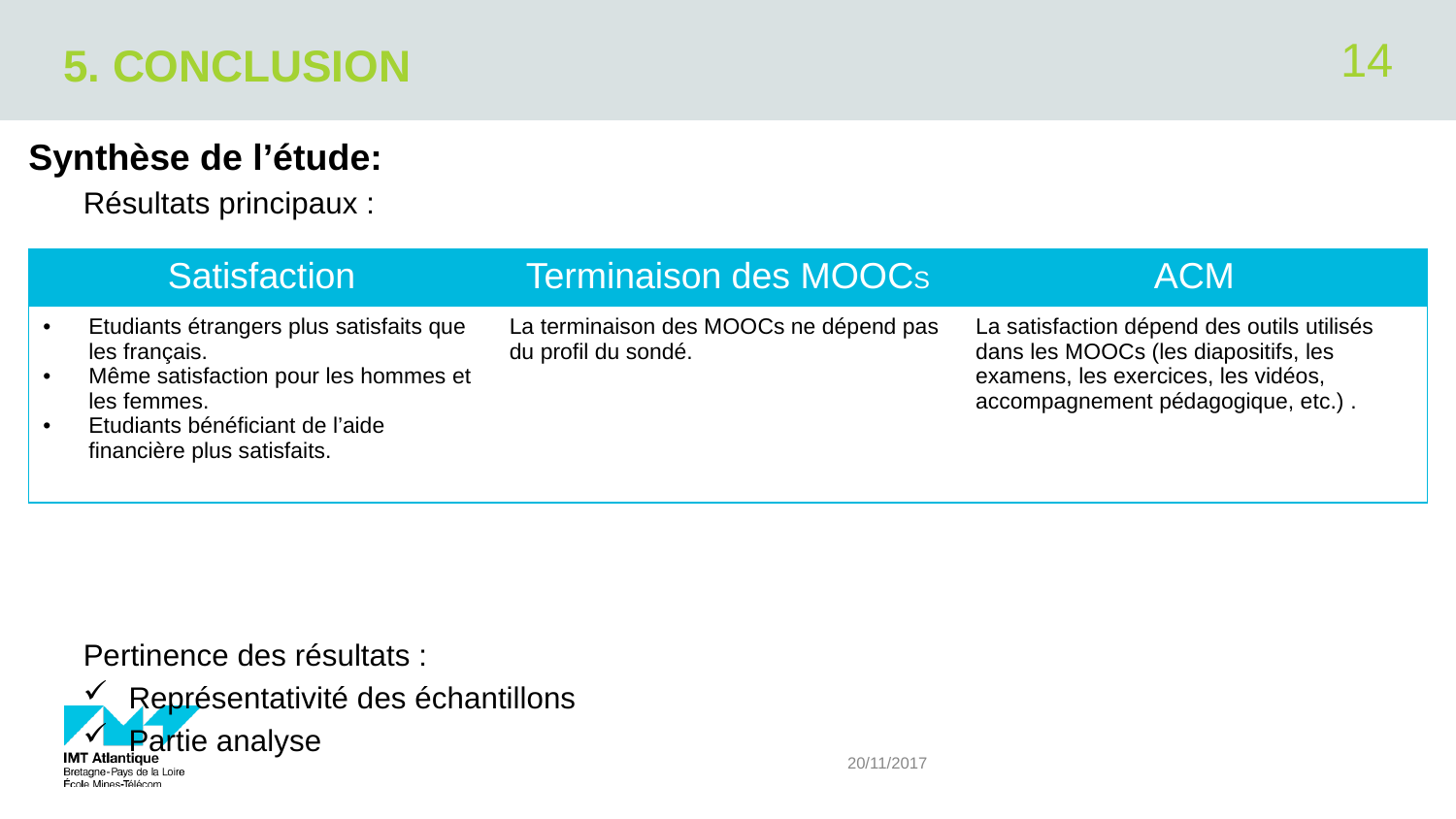

# 5. conclusion
14
Synthèse de l’étude:
Résultats principaux :

Pertinence des résultats :
Représentativité des échantillons
Partie analyse

| Satisfaction | Terminaison des MOOCS | ACM |
| --- | --- | --- |
| Etudiants étrangers plus satisfaits que les français. Même satisfaction pour les hommes et les femmes. Etudiants bénéficiant de l’aide financière plus satisfaits. | La terminaison des MOOCs ne dépend pas du profil du sondé. | La satisfaction dépend des outils utilisés dans les MOOCs (les diapositifs, les examens, les exercices, les vidéos, accompagnement pédagogique, etc.) . |
20/11/2017